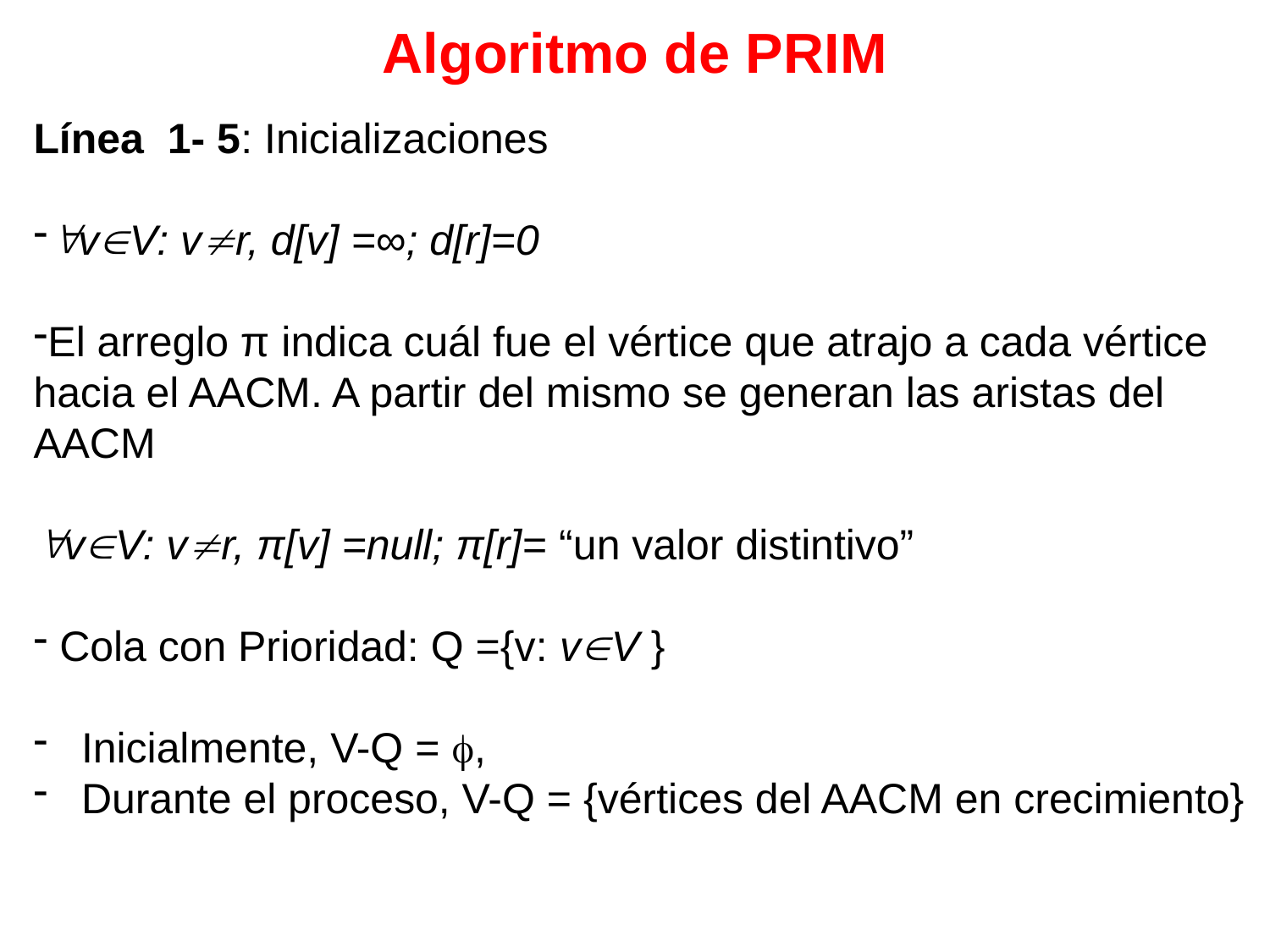

Algoritmo de PRIM
Línea  1- 5: Inicializaciones

∀v∈V: v≠r, d[v] =∞; d[r]=0

El arreglo π indica cuál fue el vértice que atrajo a cada vértice hacia el AACM. A partir del mismo se generan las aristas del AACM

∀v∈V: v≠r, π[v] =null; π[r]= “un valor distintivo”

 Cola con Prioridad: Q ={v: v∈V }

Inicialmente, V-Q = φ,
Durante el proceso, V-Q = {vértices del AACM en crecimiento}